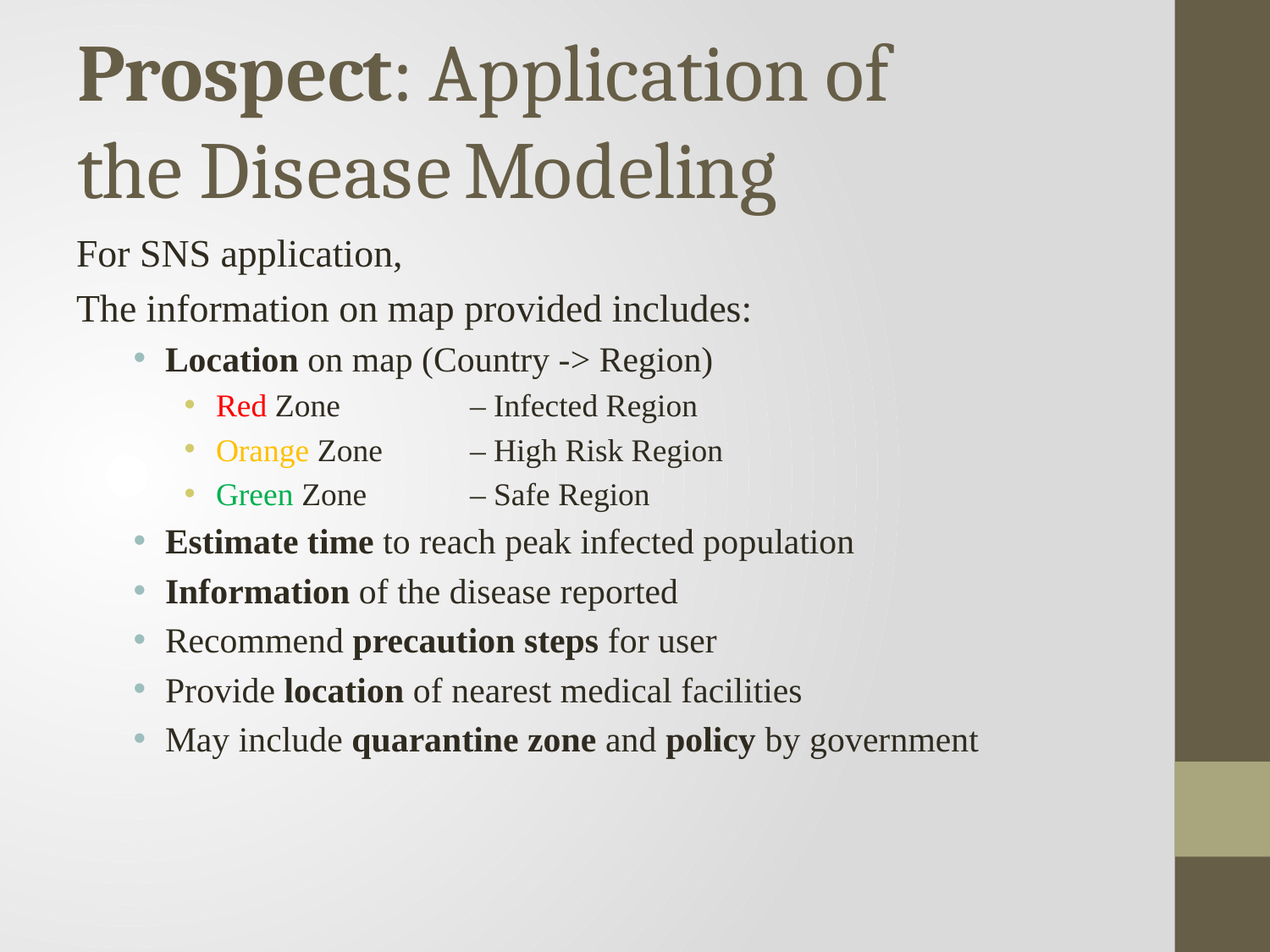

# Prospect: Application of the Disease Modeling
For SNS application,
The information on map provided includes:
Location on map (Country -> Region)
Red Zone 	– Infected Region
Orange Zone 	– High Risk Region
Green Zone 	– Safe Region
Estimate time to reach peak infected population
Information of the disease reported
Recommend precaution steps for user
Provide location of nearest medical facilities
May include quarantine zone and policy by government